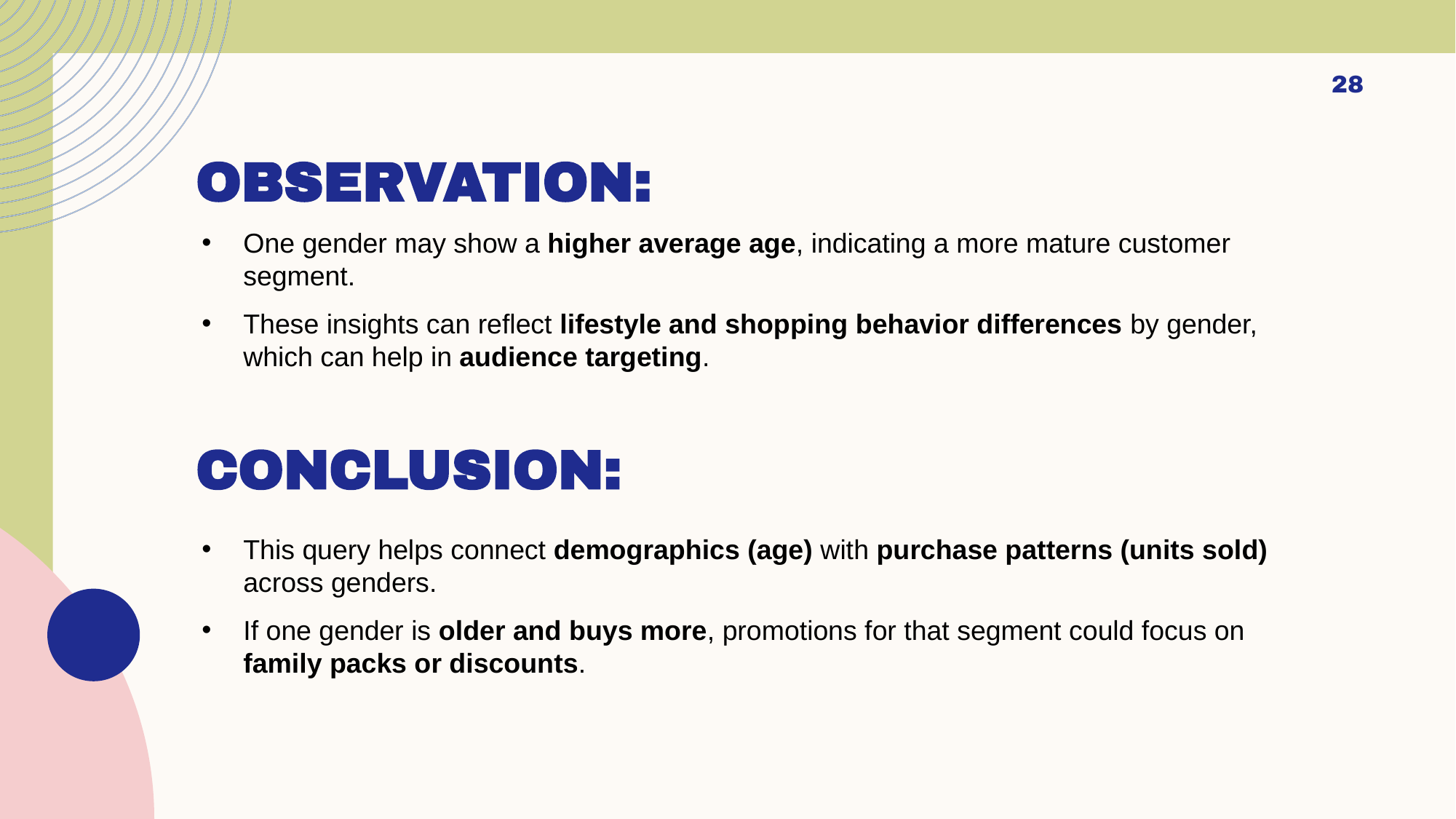

This query helps connect demographics (age) with purchase patterns (units sold) across genders.

28
# Observation:
One gender may show a higher average age, indicating a more mature customer segment.
These insights can reflect lifestyle and shopping behavior differences by gender, which can help in audience targeting.
Conclusion:
This query helps connect demographics (age) with purchase patterns (units sold) across genders.
If one gender is older and buys more, promotions for that segment could focus on family packs or discounts.